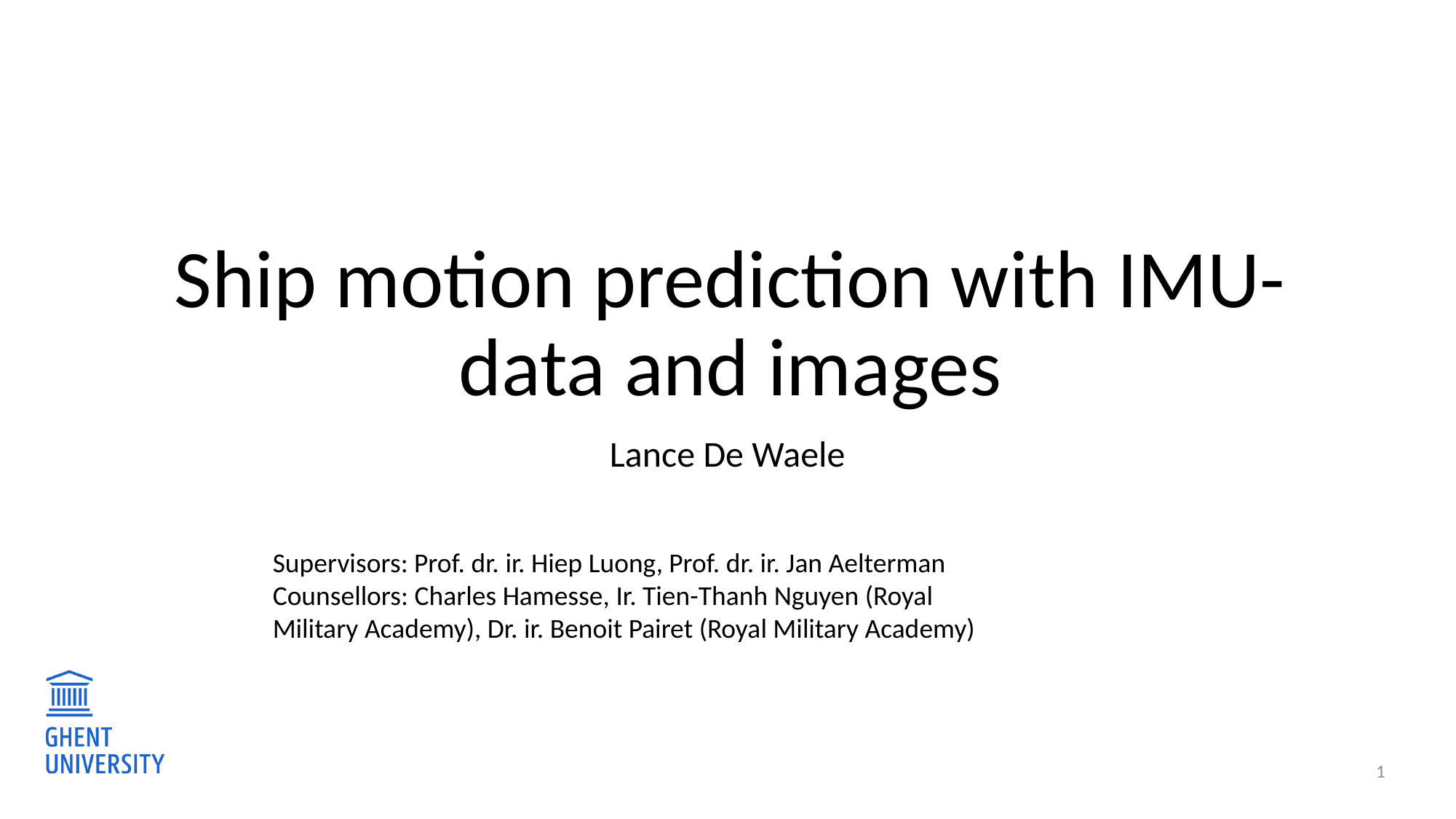

# Ship motion prediction with IMU-data and images
Lance De Waele

Supervisors: Prof. dr. ir. Hiep Luong, Prof. dr. ir. Jan Aelterman
Counsellors: Charles Hamesse, Ir. Tien-Thanh Nguyen (Royal Military Academy), Dr. ir. Benoit Pairet (Royal Military Academy)
1